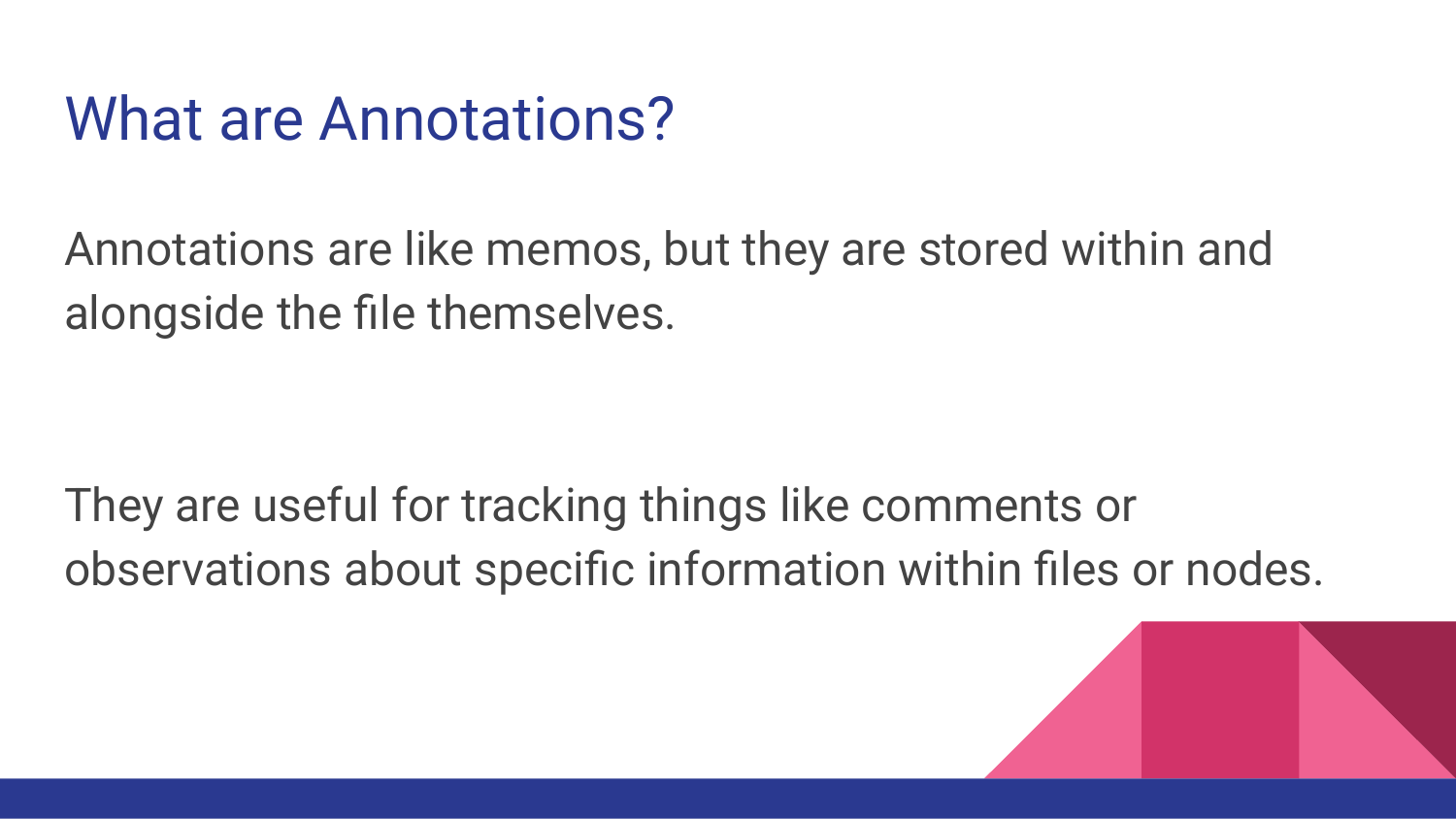

# What are Annotations?
Annotations are like memos, but they are stored within and alongside the file themselves.

They are useful for tracking things like comments or observations about specific information within files or nodes.